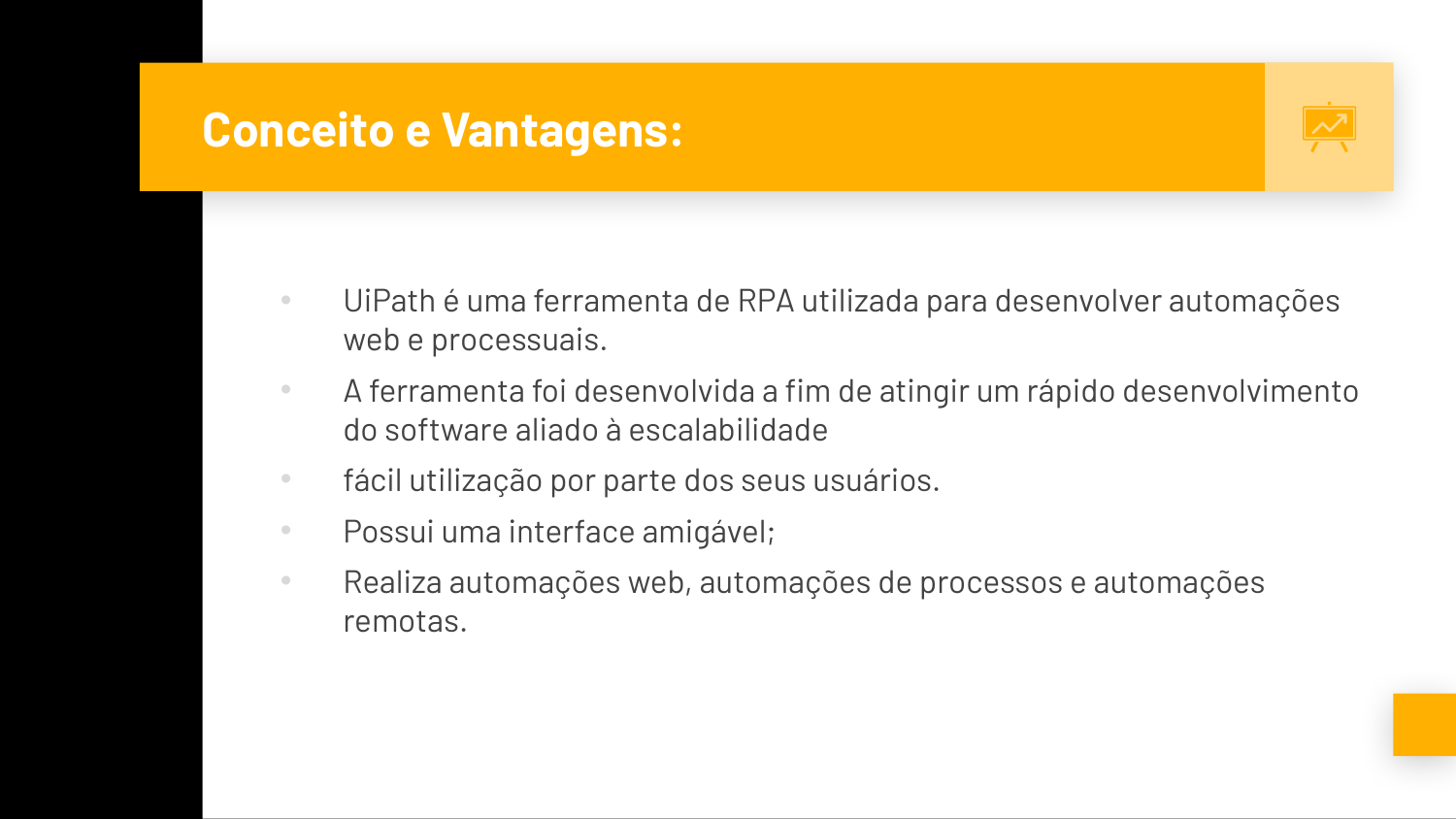

# Conceito e Vantagens:

UiPath é uma ferramenta de RPA utilizada para desenvolver automações web e processuais.
A ferramenta foi desenvolvida a fim de atingir um rápido desenvolvimento do software aliado à escalabilidade
fácil utilização por parte dos seus usuários.
Possui uma interface amigável;
Realiza automações web, automações de processos e automações remotas.